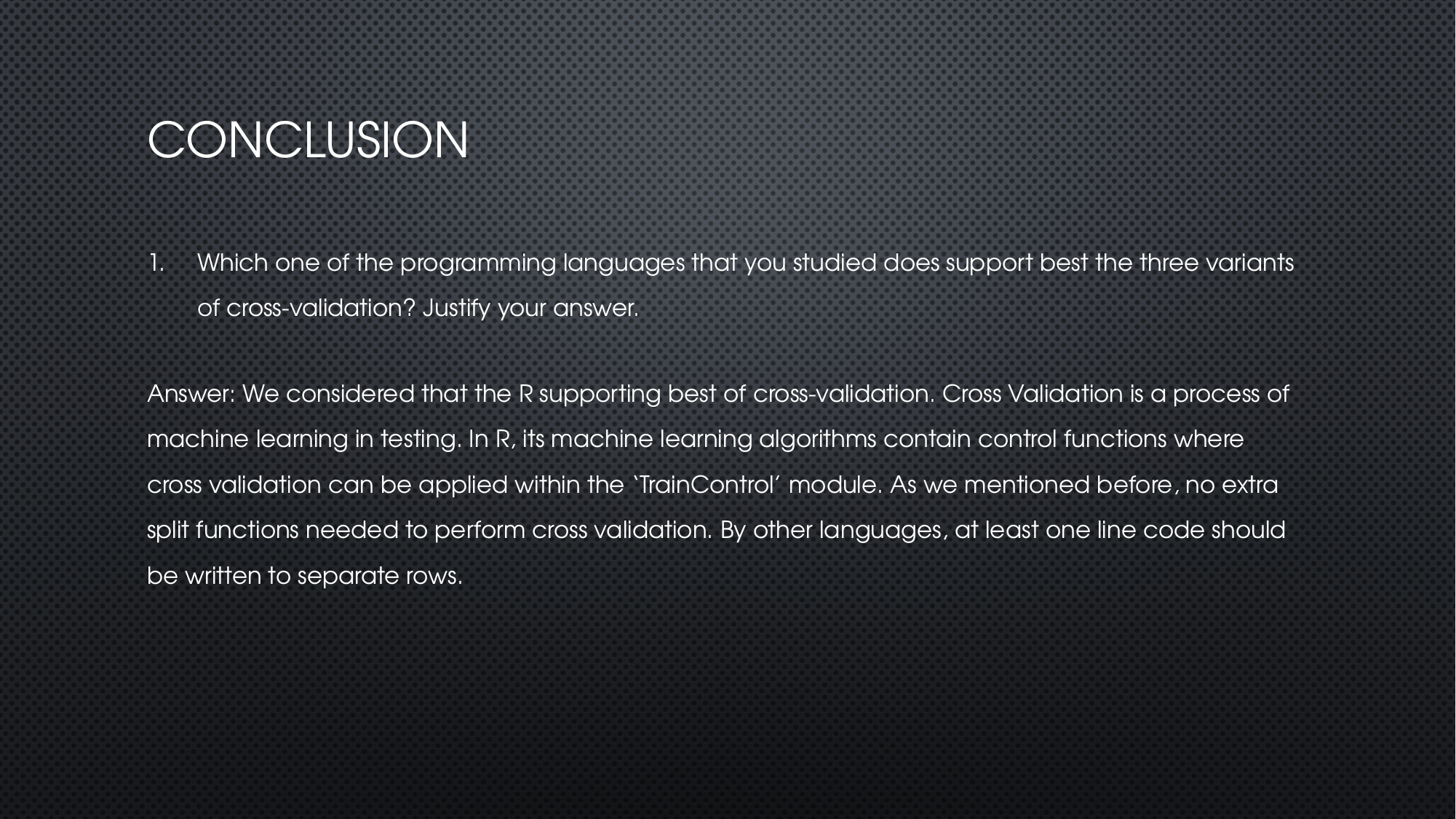

# conclusion
Which one of the programming languages that you studied does support best the three variants of cross-validation? Justify your answer.
Answer: We considered that the R supporting best of cross-validation. Cross Validation is a process of machine learning in testing. In R, its machine learning algorithms contain control functions where cross validation can be applied within the ‘TrainControl’ module. As we mentioned before, no extra split functions needed to perform cross validation. By other languages, at least one line code should be written to separate rows.